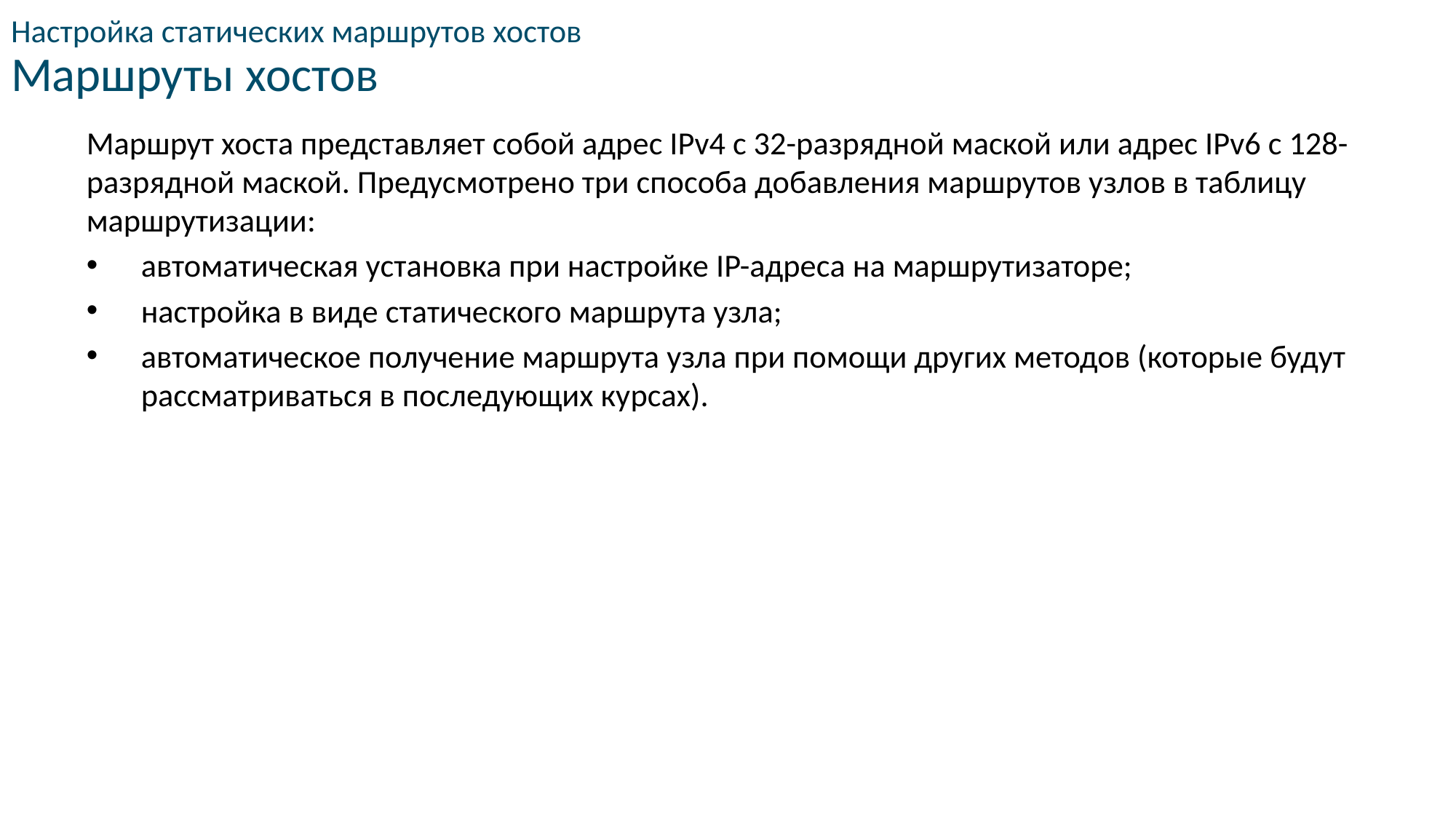

# Настройка статических маршрутов хостов Маршруты хостов
Маршрут хоста представляет собой адрес IPv4 с 32-разрядной маской или адрес IPv6 с 128-разрядной маской. Предусмотрено три способа добавления маршрутов узлов в таблицу маршрутизации:
автоматическая установка при настройке IP-адреса на маршрутизаторе;
настройка в виде статического маршрута узла;
автоматическое получение маршрута узла при помощи других методов (которые будут рассматриваться в последующих курсах).